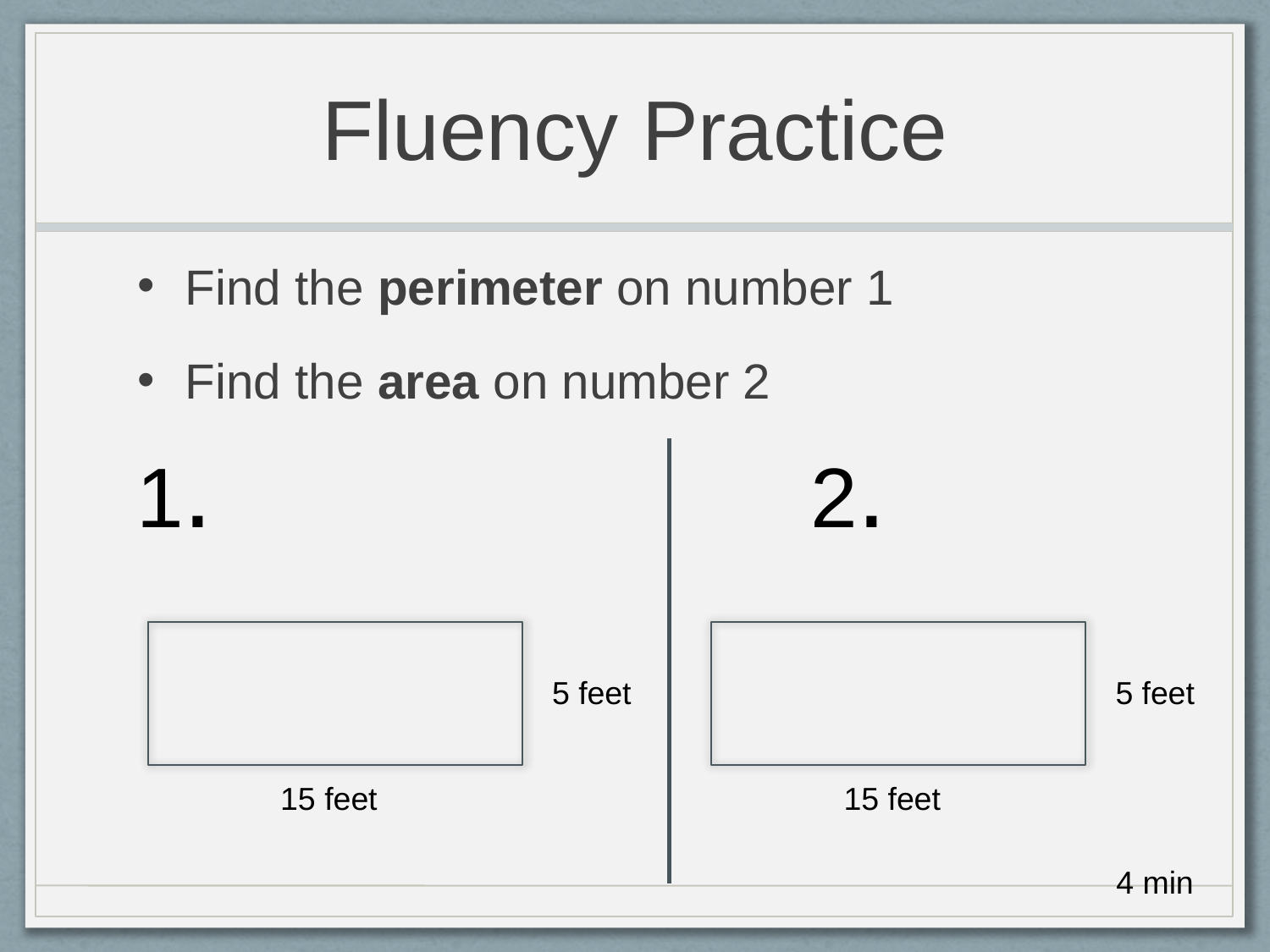

# Fluency Practice
Find the perimeter on number 1
Find the area on number 2

1.
2.

5 feet
5 feet
15 feet
15 feet
4 min